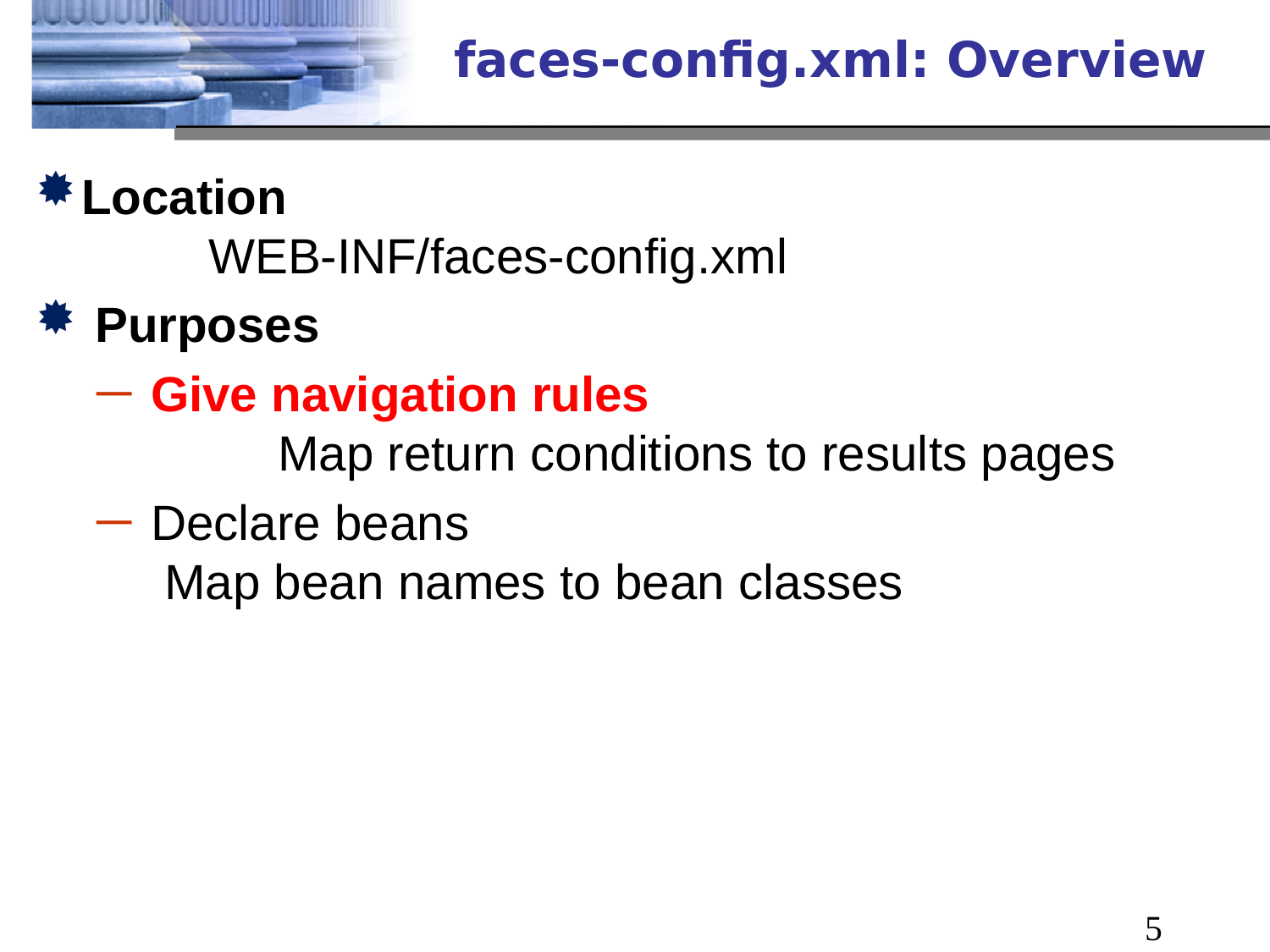

# faces-config.xml: Overview
Location
	WEB-INF/faces-config.xml
 Purposes
 Give navigation rules
	 Map return conditions to results pages
 Declare beans
  Map bean names to bean classes